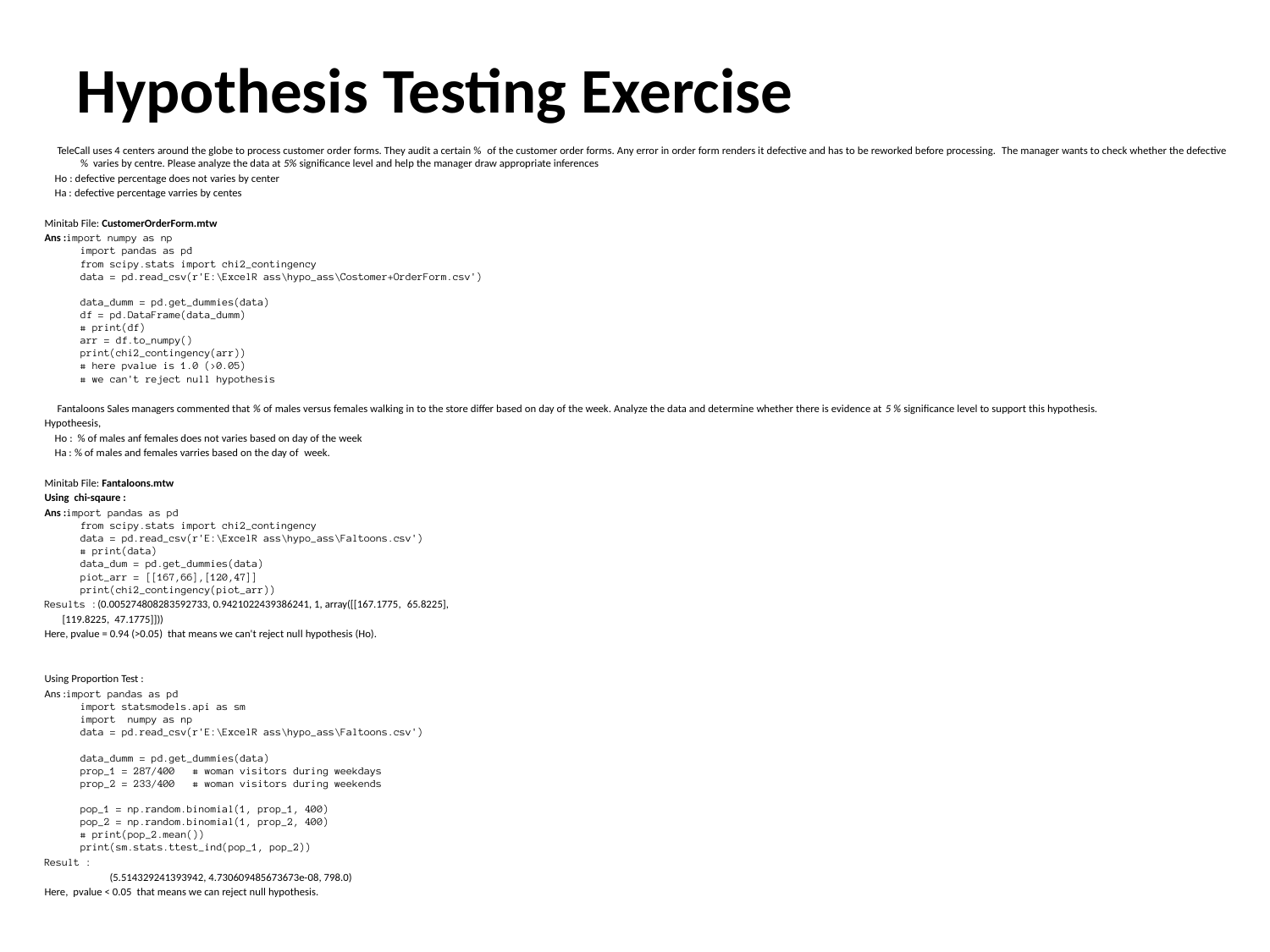

# Hypothesis Testing Exercise
     TeleCall uses 4 centers around the globe to process customer order forms. They audit a certain %  of the customer order forms. Any error in order form renders it defective and has to be reworked before processing.  The manager wants to check whether the defective %  varies by centre. Please analyze the data at 5% significance level and help the manager draw appropriate inferences
    Ho : defective percentage does not varies by center
    Ha : defective percentage varries by centes

Minitab File: CustomerOrderForm.mtw
Ans :import numpy as np
import pandas as pd
from scipy.stats import chi2_contingency
data = pd.read_csv(r'E:\ExcelR ass\hypo_ass\Costomer+OrderForm.csv')
data_dumm = pd.get_dummies(data)
df = pd.DataFrame(data_dumm)
# print(df)
arr = df.to_numpy()
print(chi2_contingency(arr))
# here pvalue is 1.0 (>0.05)
# we can't reject null hypothesis

     Fantaloons Sales managers commented that % of males versus females walking in to the store differ based on day of the week. Analyze the data and determine whether there is evidence at 5 % significance level to support this hypothesis.
Hypotheesis,
    Ho :  % of males anf females does not varies based on day of the week
    Ha : % of males and females varries based on the day of  week.

Minitab File: Fantaloons.mtw
Using  chi-sqaure :
Ans :import pandas as pd
from scipy.stats import chi2_contingency
data = pd.read_csv(r'E:\ExcelR ass\hypo_ass\Faltoons.csv')
# print(data)
data_dum = pd.get_dummies(data)
piot_arr = [[167,66],[120,47]]
print(chi2_contingency(piot_arr))
Results :(0.005274808283592733, 0.9421022439386241, 1, array([[167.1775,  65.8225],
       [119.8225,  47.1775]]))
Here, pvalue = 0.94 (>0.05)  that means we can't reject null hypothesis (Ho).

Using Proportion Test :
Ans :import pandas as pd
import statsmodels.api as sm
import  numpy as np
data = pd.read_csv(r'E:\ExcelR ass\hypo_ass\Faltoons.csv')
data_dumm = pd.get_dummies(data)
prop_1 = 287/400   # woman visitors during weekdays
prop_2 = 233/400   # woman visitors during weekends
pop_1 = np.random.binomial(1, prop_1, 400)
pop_2 = np.random.binomial(1, prop_2, 400)
# print(pop_2.mean())
print(sm.stats.ttest_ind(pop_1, pop_2))
Result :
           (5.514329241393942, 4.730609485673673e-08, 798.0)
Here,  pvalue < 0.05  that means we can reject null hypothesis.